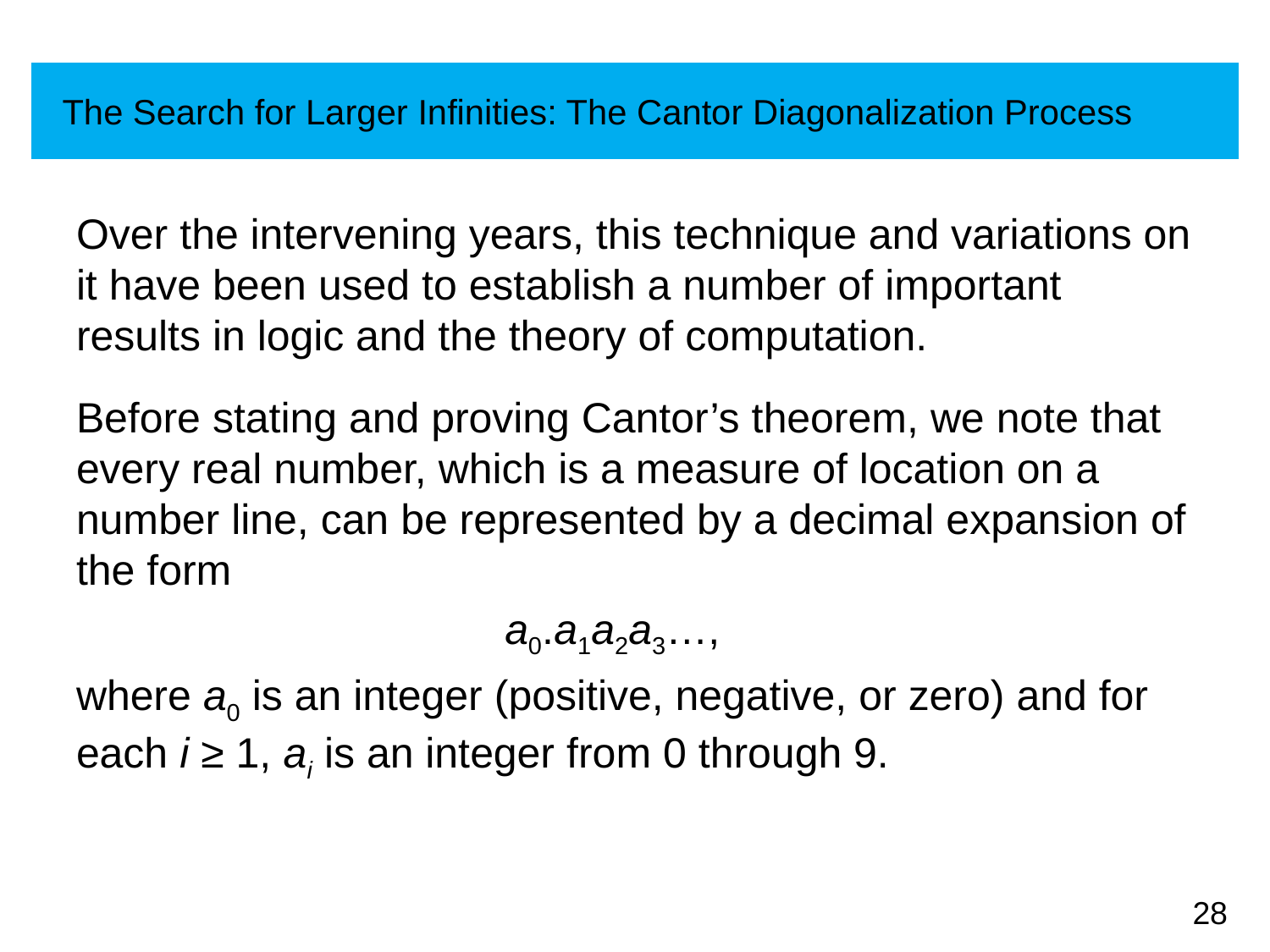

# The Search for Larger Infinities: The Cantor Diagonalization Process
Over the intervening years, this technique and variations on it have been used to establish a number of important results in logic and the theory of computation.

Before stating and proving Cantor’s theorem, we note that every real number, which is a measure of location on a number line, can be represented by a decimal expansion of the form
				a0.a1a2a3…,
where a0 is an integer (positive, negative, or zero) and for each i ≥ 1, a i is an integer from 0 through 9.